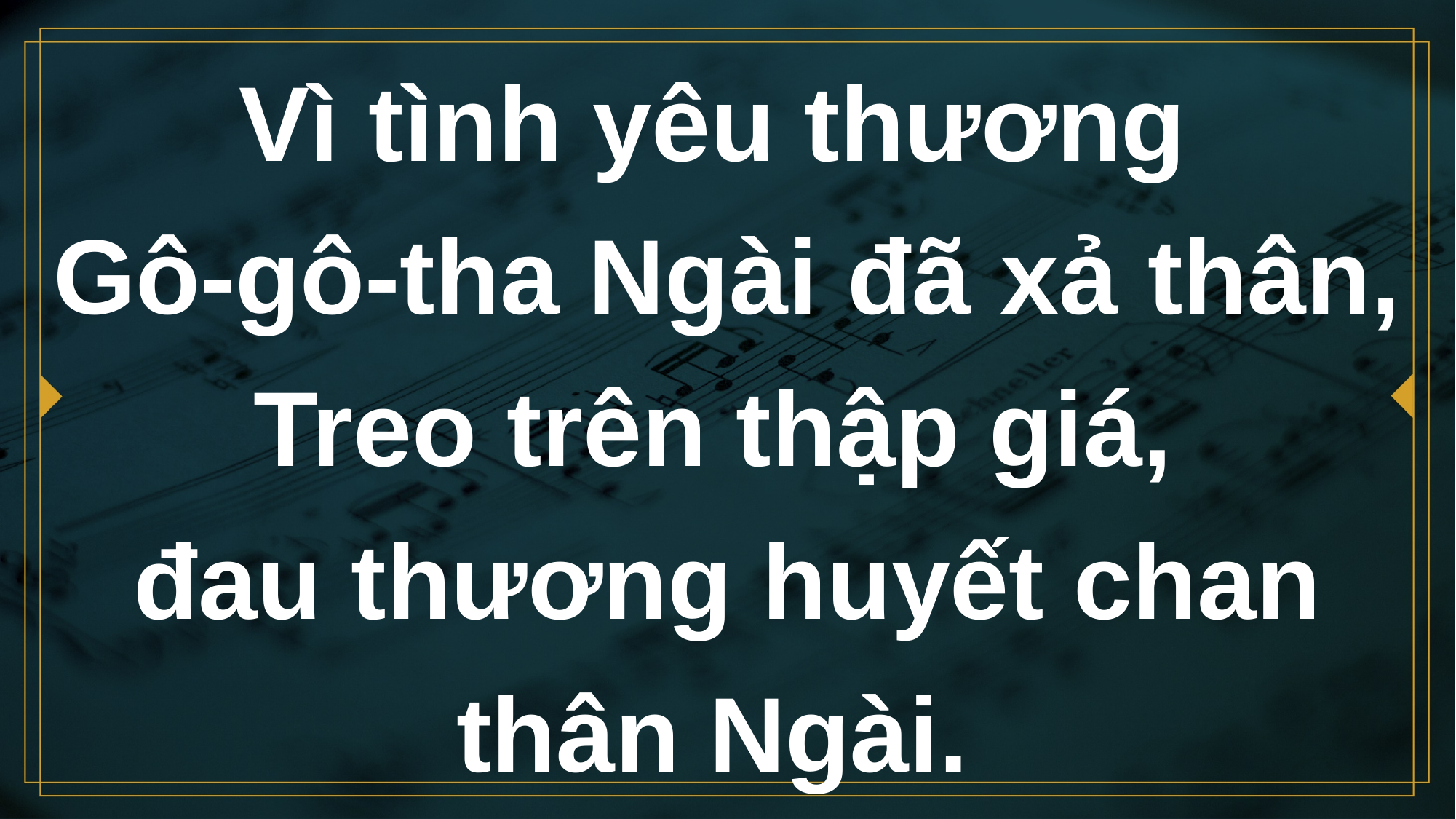

# Vì tình yêu thương Gô-gô-tha Ngài đã xả thân, Treo trên thập giá, đau thương huyết chan thân Ngài.